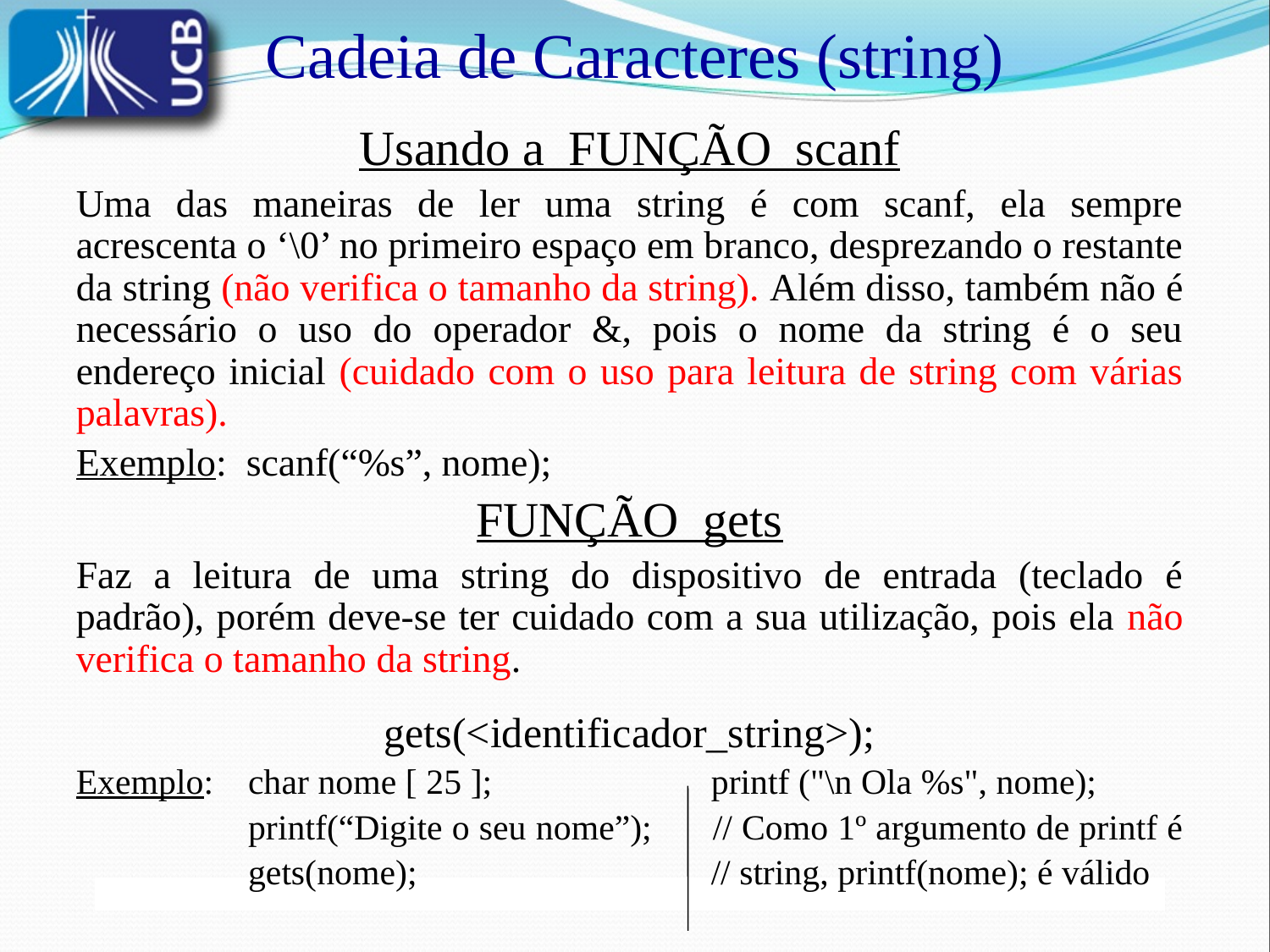

Cadeia de Caracteres (string)
Usando a  FUNÇÃO  scanf
Uma das maneiras de ler uma string é com scanf, ela sempre acrescenta o ‘\0’ no primeiro espaço em branco, desprezando o restante da string (não verifica o tamanho da string). Além disso, também não é necessário o uso do operador &, pois o nome da string é o seu endereço inicial (cuidado com o uso para leitura de string com várias palavras).
Exemplo:  scanf(“%s”, nome);
FUNÇÃO  gets
Faz a leitura de uma string do dispositivo de entrada (teclado é padrão), porém deve-se ter cuidado com a sua utilização, pois ela não verifica o tamanho da string.

gets(<identificador_string>);
Exemplo:	char nome [ 25 ];		printf ("\n Ola %s", nome);
	printf(“Digite o seu nome”);	// Como 1º argumento de printf é
	gets(nome);			// string, printf(nome); é válido

15/10/2007
Laboratório de Programação I
4